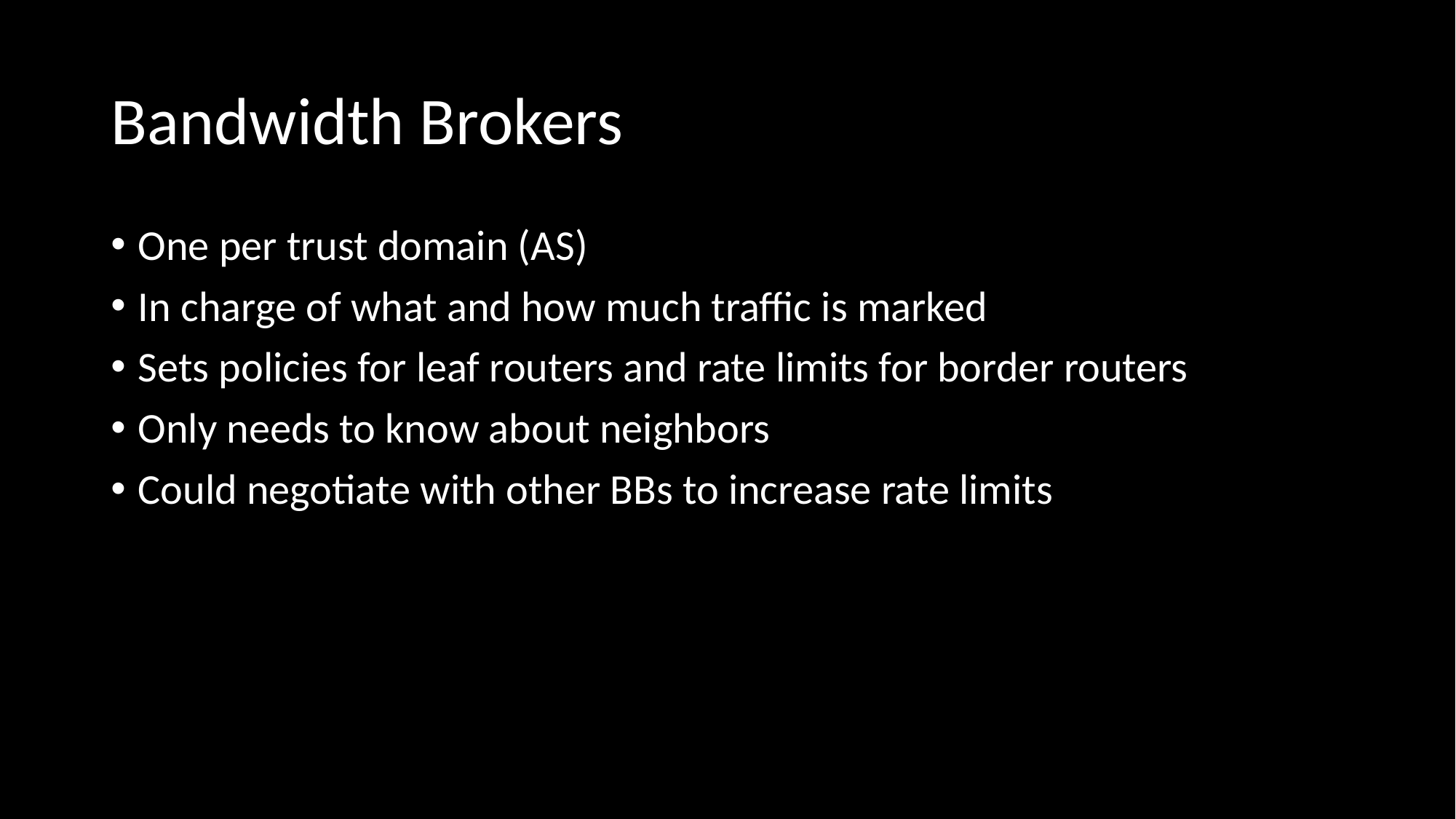

# Bandwidth Brokers
One per trust domain (AS)
In charge of what and how much traffic is marked
Sets policies for leaf routers and rate limits for border routers
Only needs to know about neighbors
Could negotiate with other BBs to increase rate limits